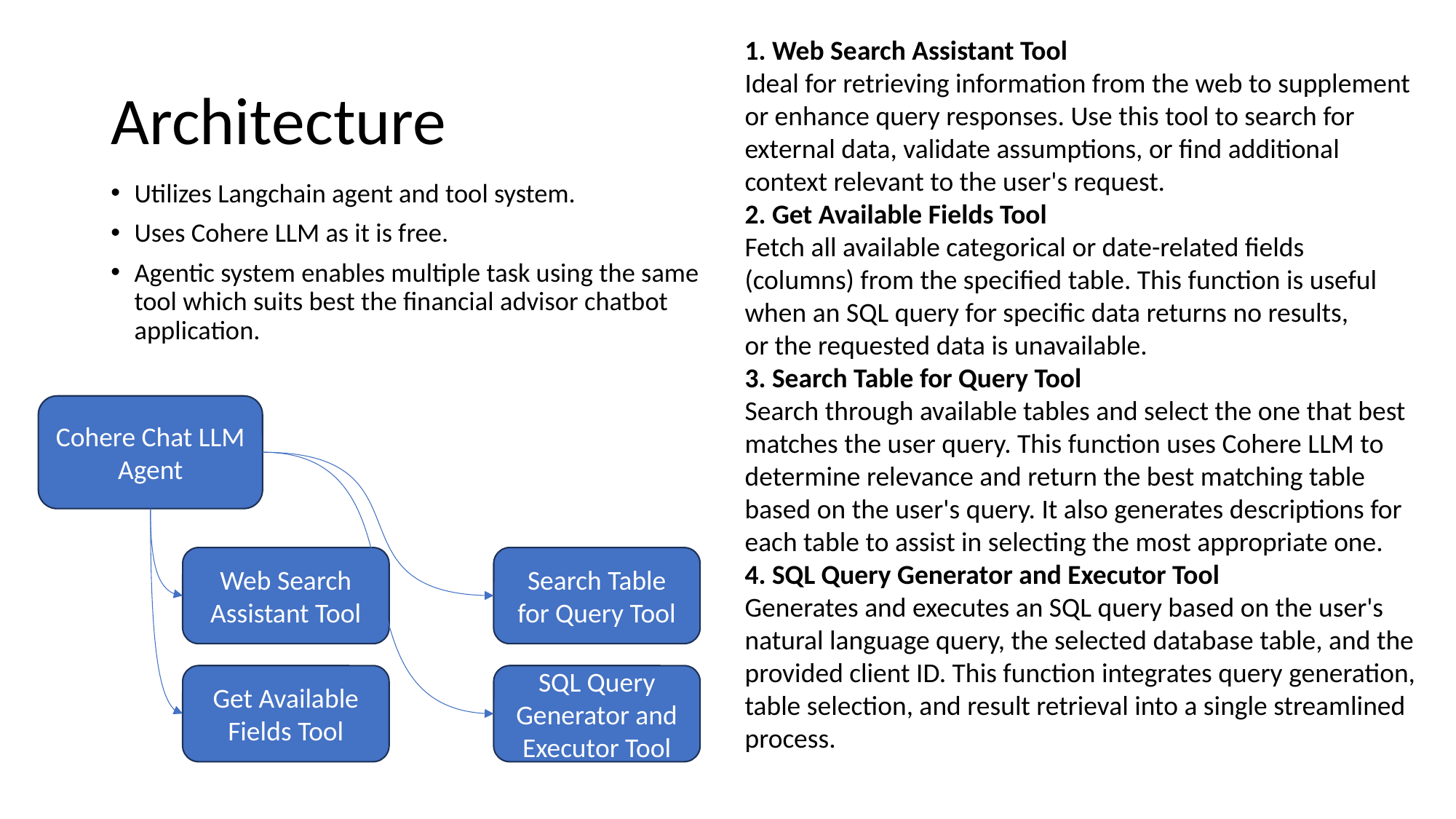

1. Web Search Assistant Tool
Ideal for retrieving information from the web to supplement or enhance query responses. Use this tool to search for external data, validate assumptions, or find additional context relevant to the user's request.
2. Get Available Fields Tool
Fetch all available categorical or date-related fields (columns) from the specified table. This function is useful when an SQL query for specific data returns no results,
or the requested data is unavailable.
3. Search Table for Query Tool
Search through available tables and select the one that best matches the user query. This function uses Cohere LLM to determine relevance and return the best matching table based on the user's query. It also generates descriptions for each table to assist in selecting the most appropriate one.
4. SQL Query Generator and Executor Tool
Generates and executes an SQL query based on the user's natural language query, the selected database table, and the provided client ID. This function integrates query generation, table selection, and result retrieval into a single streamlined process.
# Architecture
Utilizes Langchain agent and tool system.
Uses Cohere LLM as it is free.
Agentic system enables multiple task using the same tool which suits best the financial advisor chatbot application.
Cohere Chat LLM Agent
Search Table for Query Tool
Web Search Assistant Tool
Get Available Fields Tool
SQL Query Generator and Executor Tool